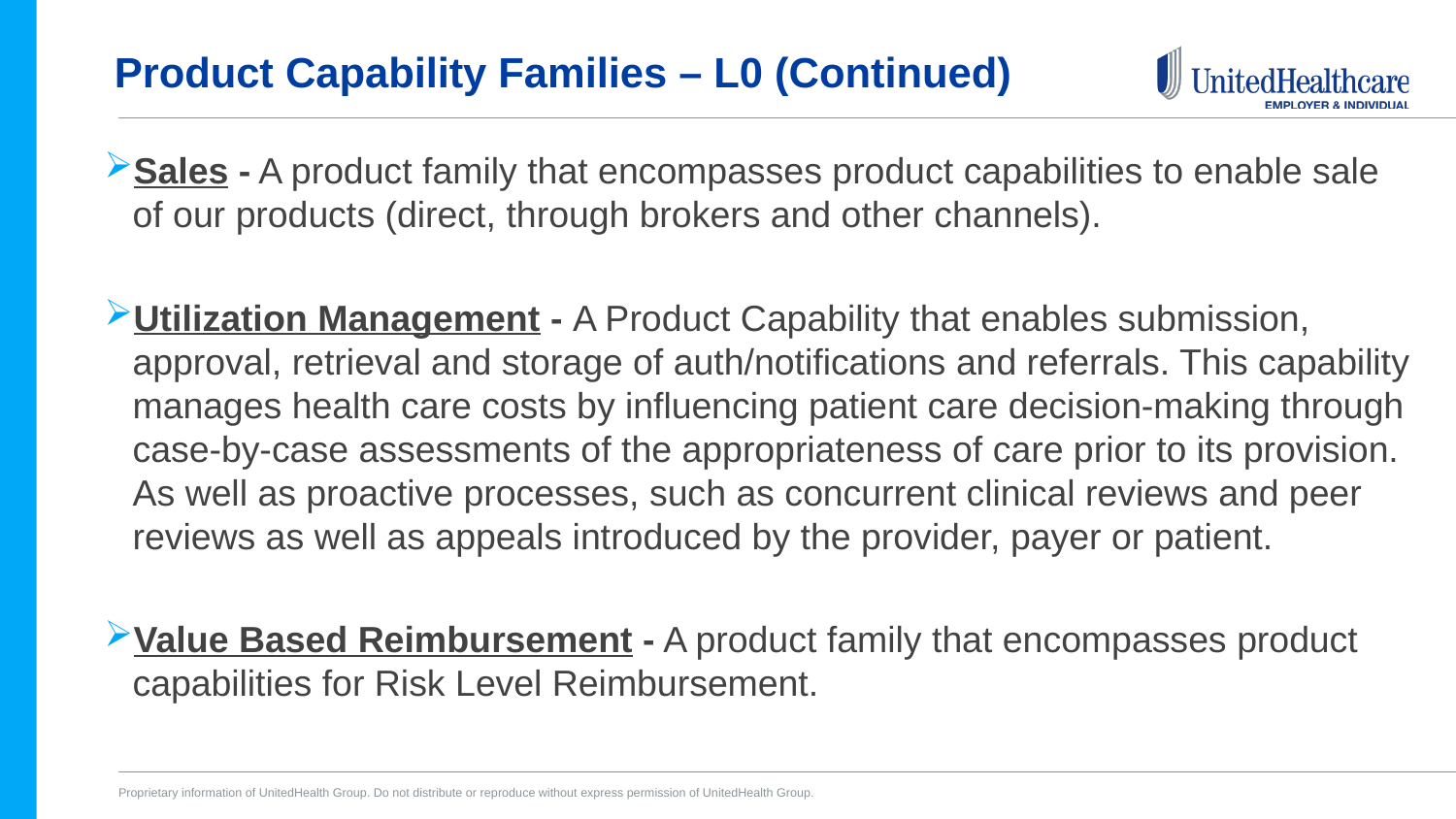

# Product Capability Families – L0 (Continued)
Sales - A product family that encompasses product capabilities to enable sale of our products (direct, through brokers and other channels).

Utilization Management - A Product Capability that enables submission, approval, retrieval and storage of auth/notifications and referrals. This capability manages health care costs by influencing patient care decision-making through case-by-case assessments of the appropriateness of care prior to its provision. As well as proactive processes, such as concurrent clinical reviews and peer reviews as well as appeals introduced by the provider, payer or patient.

Value Based Reimbursement - A product family that encompasses product capabilities for Risk Level Reimbursement.